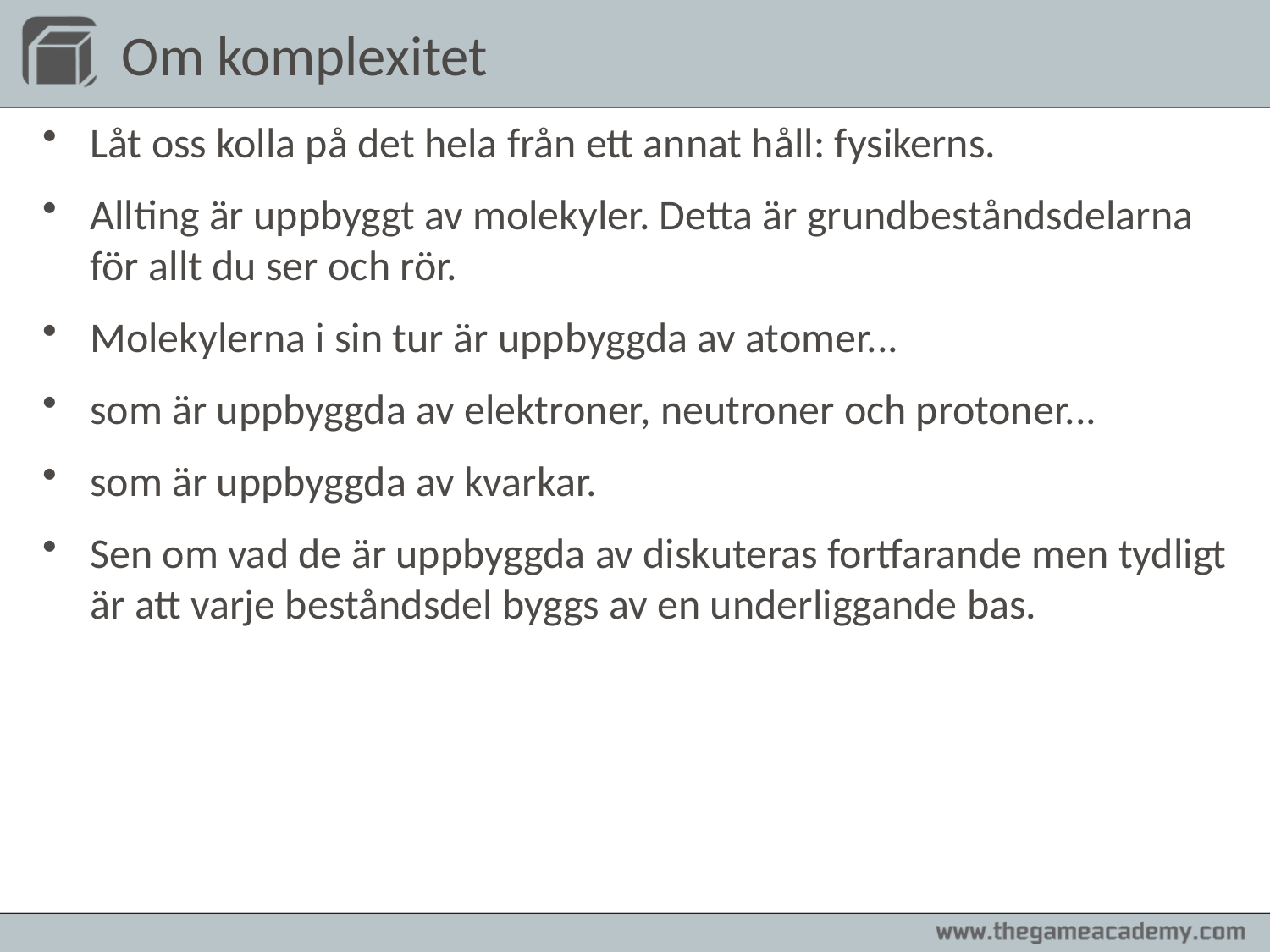

# Om komplexitet
Låt oss kolla på det hela från ett annat håll: fysikerns.
Allting är uppbyggt av molekyler. Detta är grundbeståndsdelarna för allt du ser och rör.
Molekylerna i sin tur är uppbyggda av atomer...
som är uppbyggda av elektroner, neutroner och protoner...
som är uppbyggda av kvarkar.
Sen om vad de är uppbyggda av diskuteras fortfarande men tydligt är att varje beståndsdel byggs av en underliggande bas.